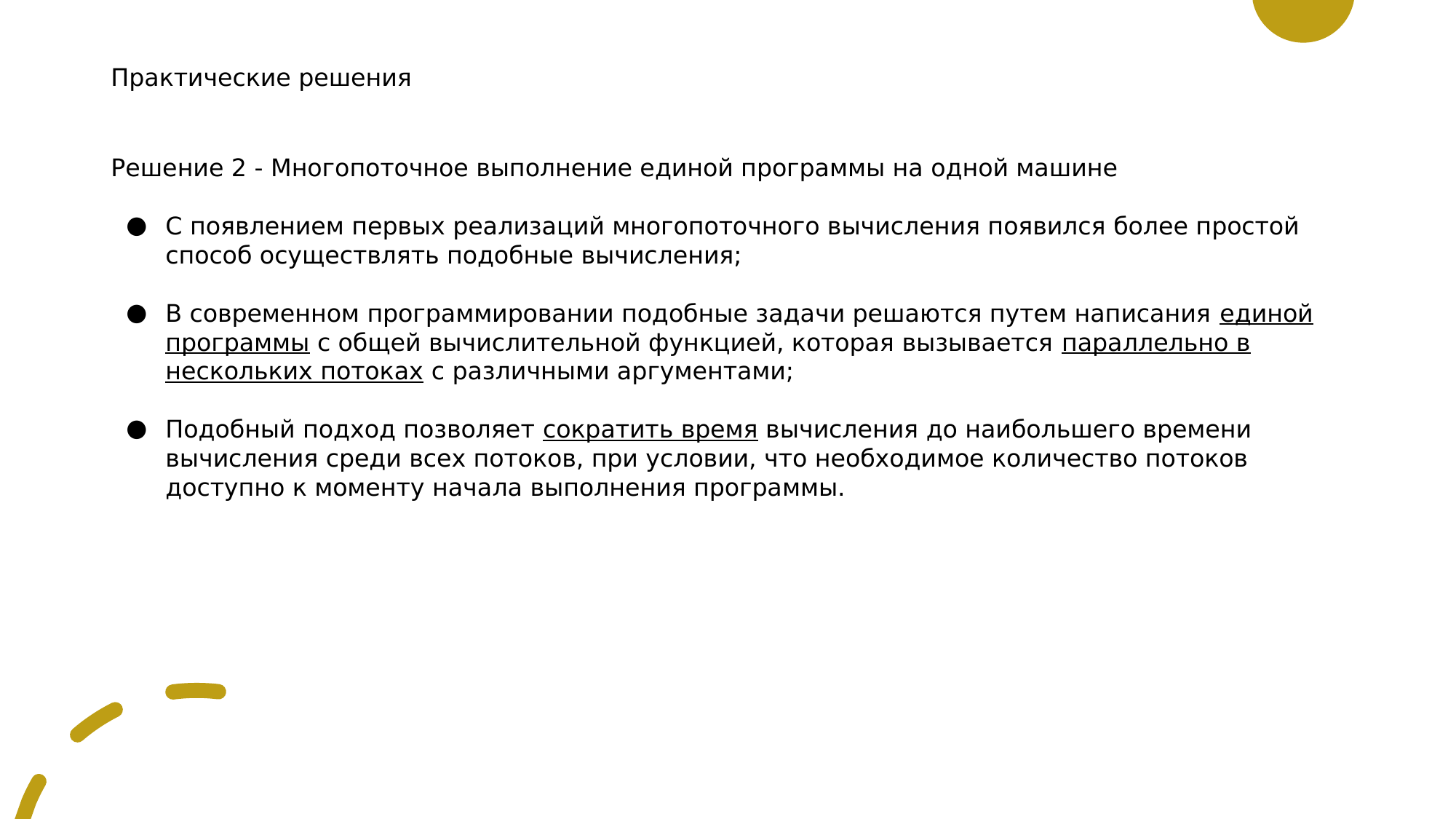

# Практические решения
Решение 2 - Многопоточное выполнение единой программы на одной машине

С появлением первых реализаций многопоточного вычисления появился более простой способ осуществлять подобные вычисления;

В современном программировании подобные задачи решаются путем написания единой программы с общей вычислительной функцией, которая вызывается параллельно в нескольких потоках с различными аргументами;

Подобный подход позволяет сократить время вычисления до наибольшего времени вычисления среди всех потоков, при условии, что необходимое количество потоков доступно к моменту начала выполнения программы.